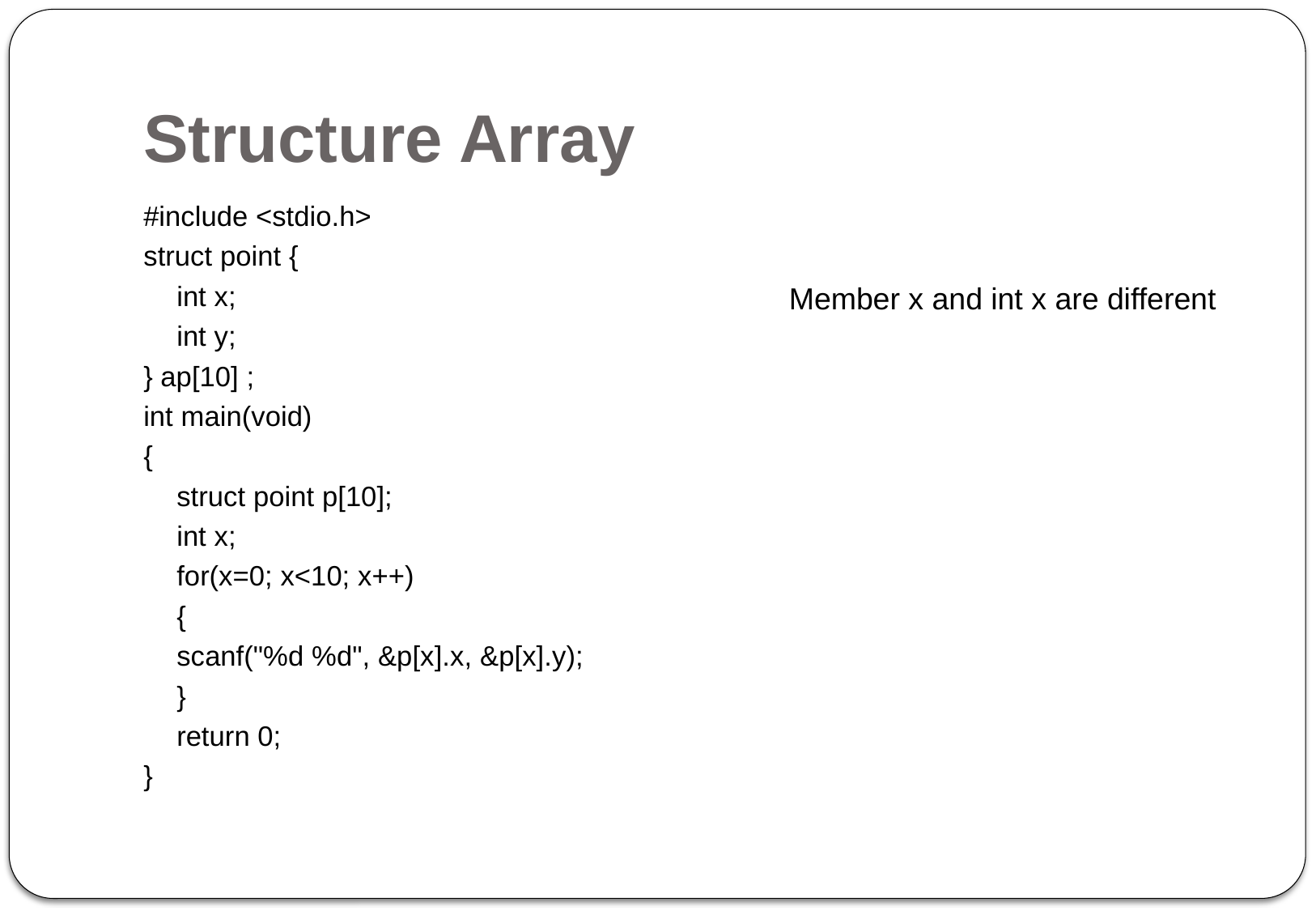

# Structure Array
#include <stdio.h>
struct point {
	int x;
	int y;
} ap[10] ;
int main(void)
{
	struct point p[10];
	int x;
	for(x=0; x<10; x++)
	{
		scanf("%d %d", &p[x].x, &p[x].y);
	}
	return 0;
}

Member x and int x are different